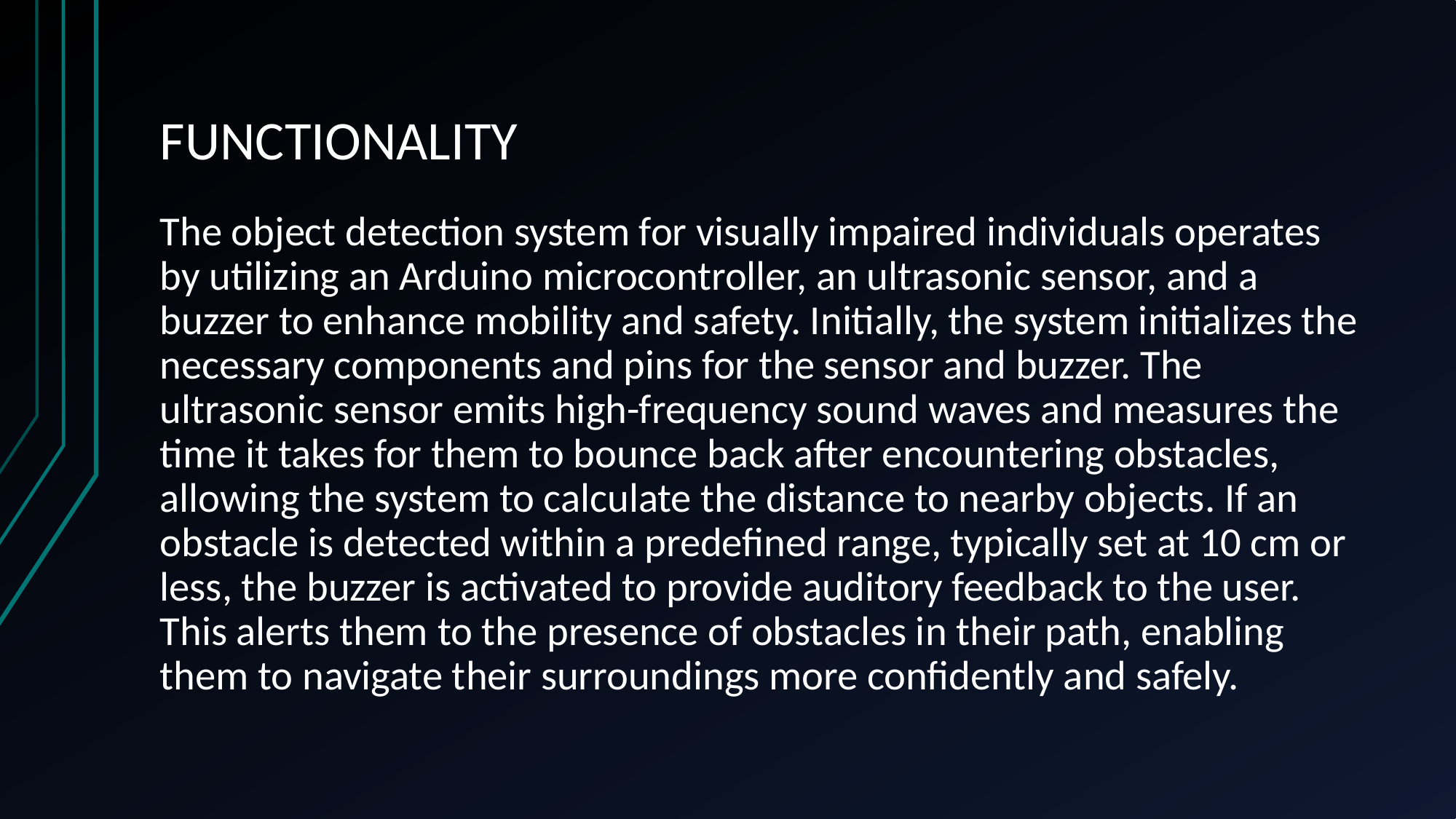

# FUNCTIONALITY
The object detection system for visually impaired individuals operates by utilizing an Arduino microcontroller, an ultrasonic sensor, and a buzzer to enhance mobility and safety. Initially, the system initializes the necessary components and pins for the sensor and buzzer. The ultrasonic sensor emits high-frequency sound waves and measures the time it takes for them to bounce back after encountering obstacles, allowing the system to calculate the distance to nearby objects. If an obstacle is detected within a predefined range, typically set at 10 cm or less, the buzzer is activated to provide auditory feedback to the user. This alerts them to the presence of obstacles in their path, enabling them to navigate their surroundings more confidently and safely.